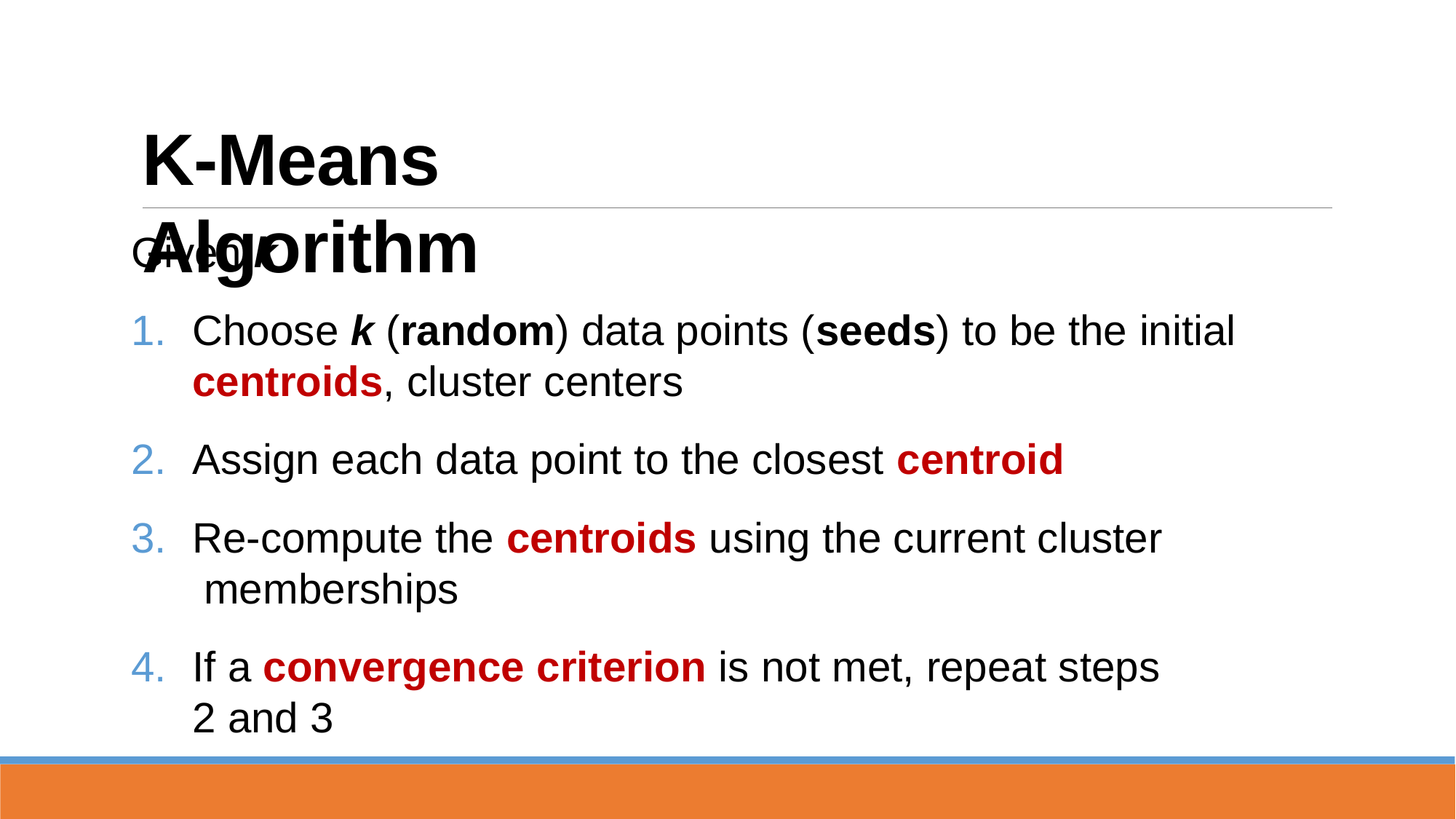

# K-Means Algorithm
Given k
Choose k (random) data points (seeds) to be the initial
centroids, cluster centers
Assign each data point to the closest centroid
Re-compute the centroids using the current cluster  memberships
If a convergence criterion is not met, repeat steps 2 and 3